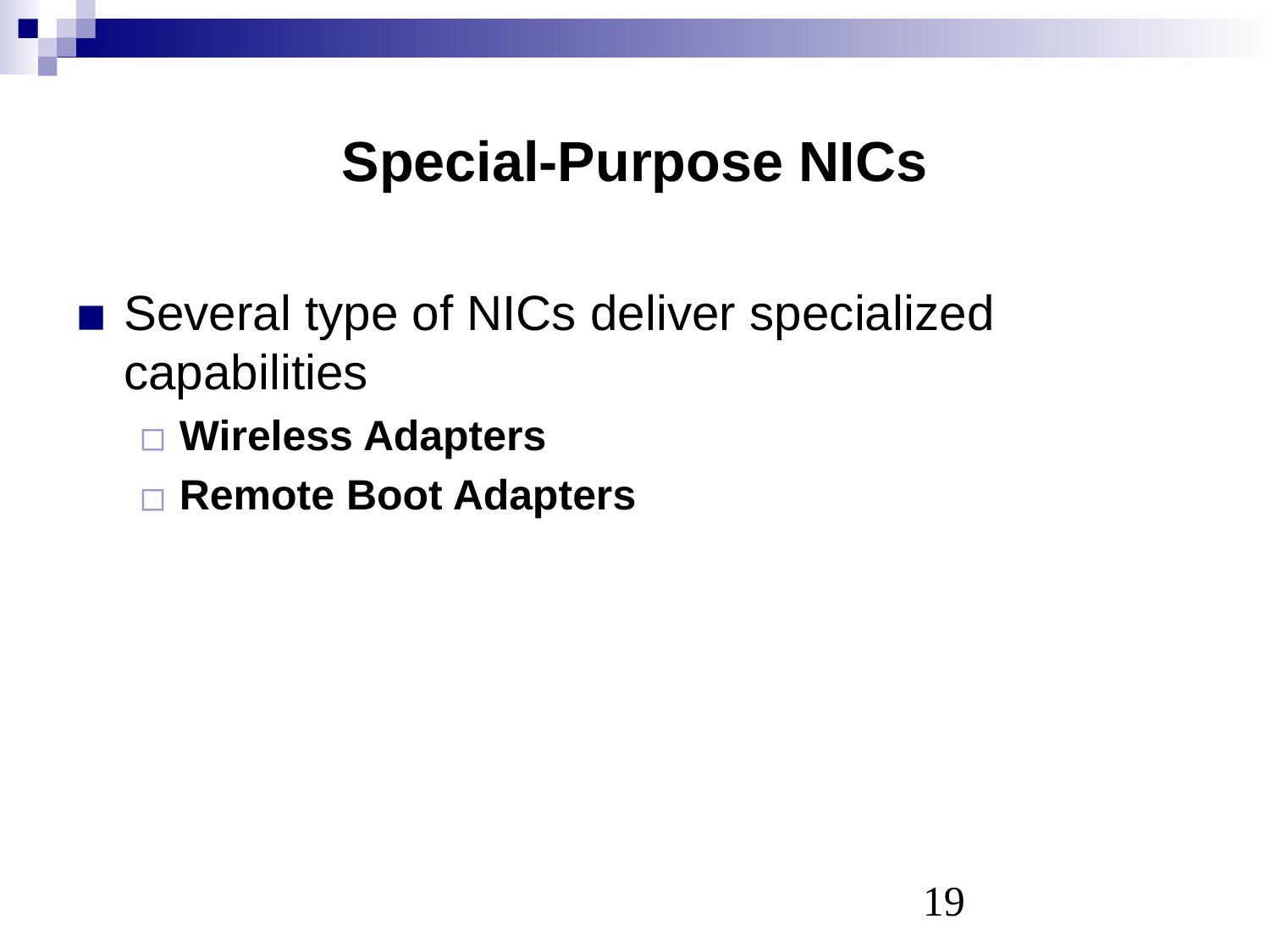

# Special-Purpose NICs
Several type of NICs deliver specialized capabilities
Wireless Adapters
Remote Boot Adapters
19